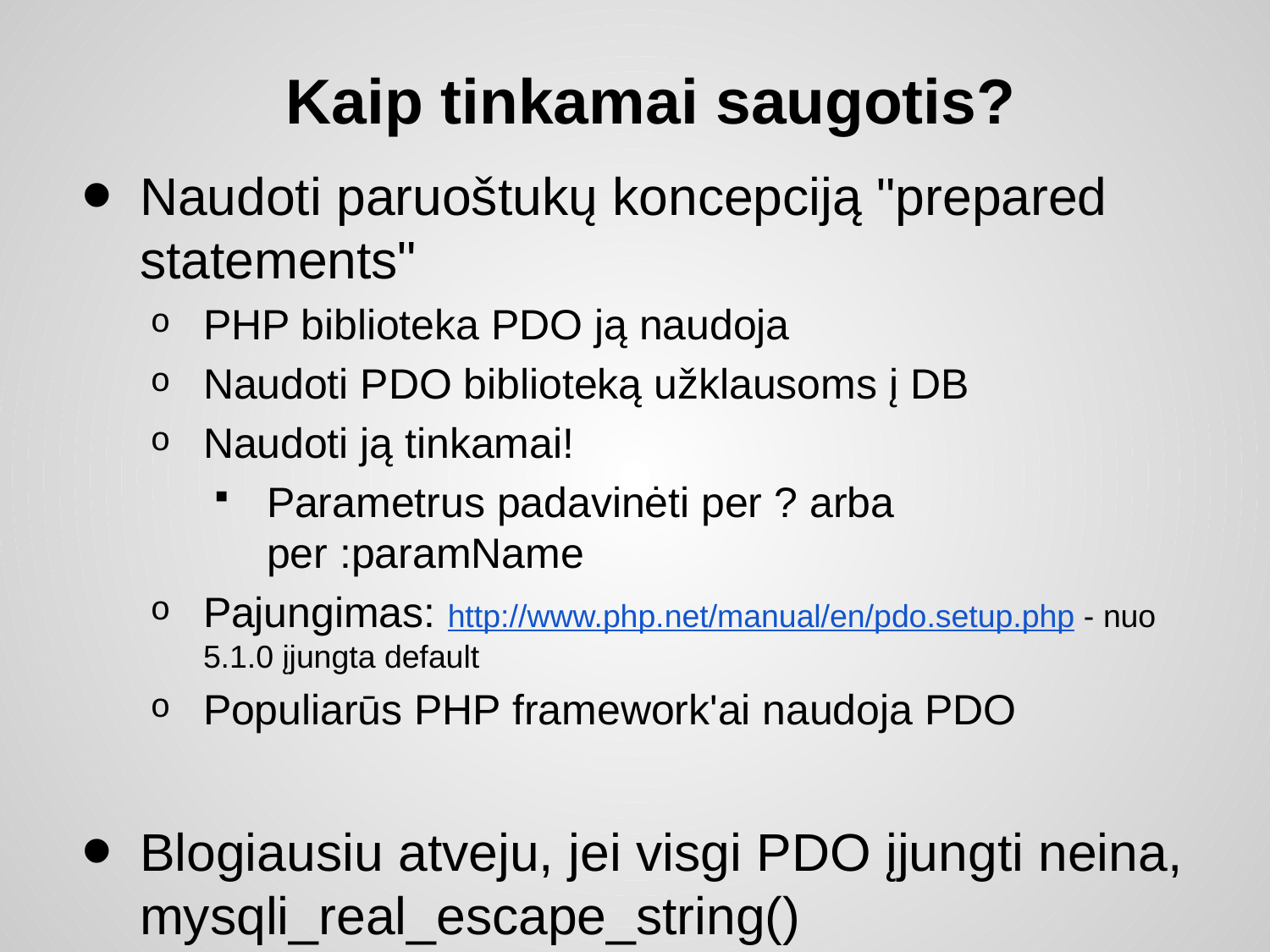

# Kaip tinkamai saugotis?
Naudoti paruoštukų koncepciją "prepared statements"
PHP biblioteka PDO ją naudoja
Naudoti PDO biblioteką užklausoms į DB
Naudoti ją tinkamai!
Parametrus padavinėti per ? arba per :paramName
Pajungimas: http://www.php.net/manual/en/pdo.setup.php - nuo 5.1.0 įjungta default
Populiarūs PHP framework'ai naudoja PDO

Blogiausiu atveju, jei visgi PDO įjungti neina, mysqli_real_escape_string()